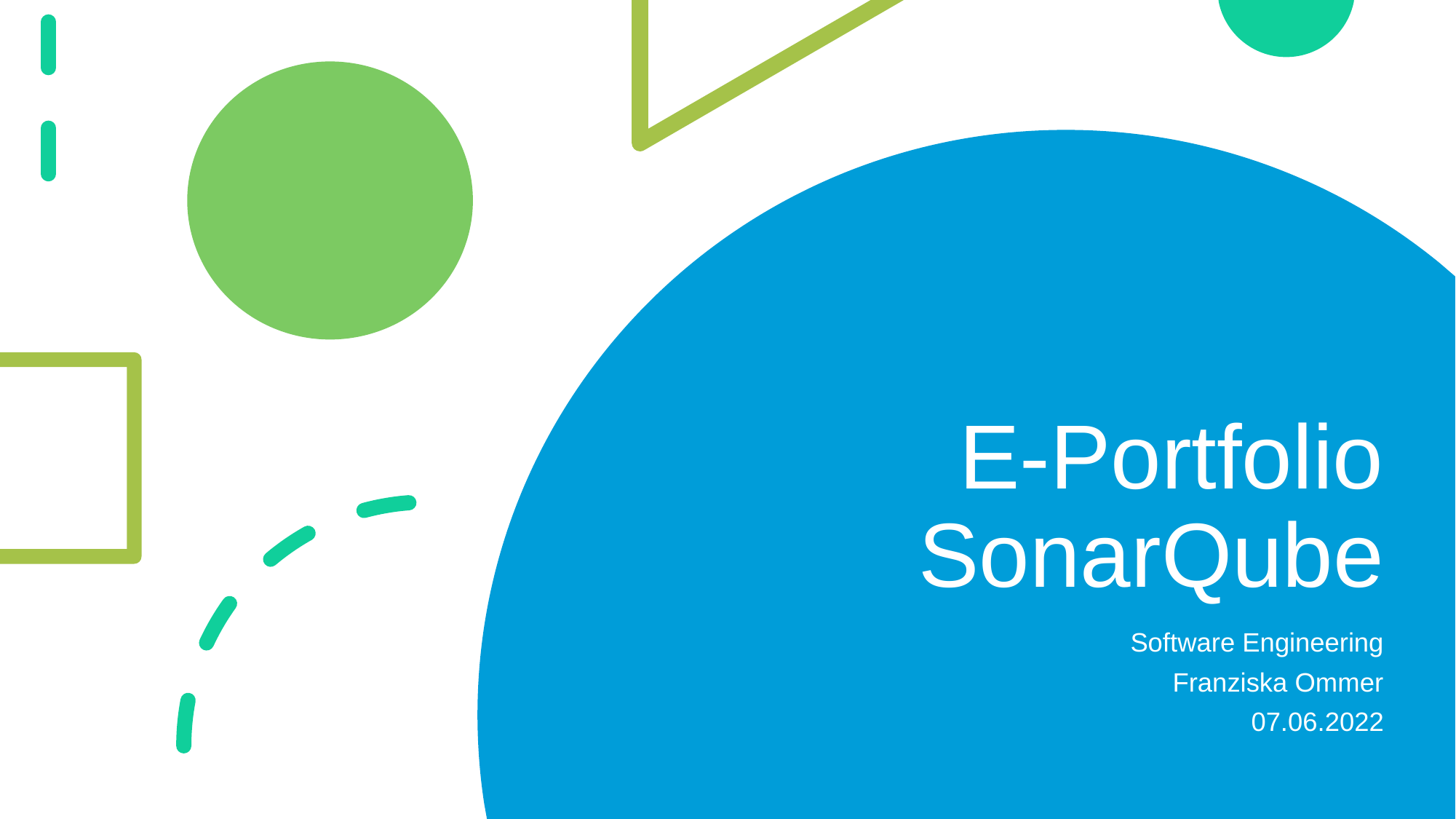

# E-Portfolio SonarQube
Software Engineering
Franziska Ommer
07.06.2022